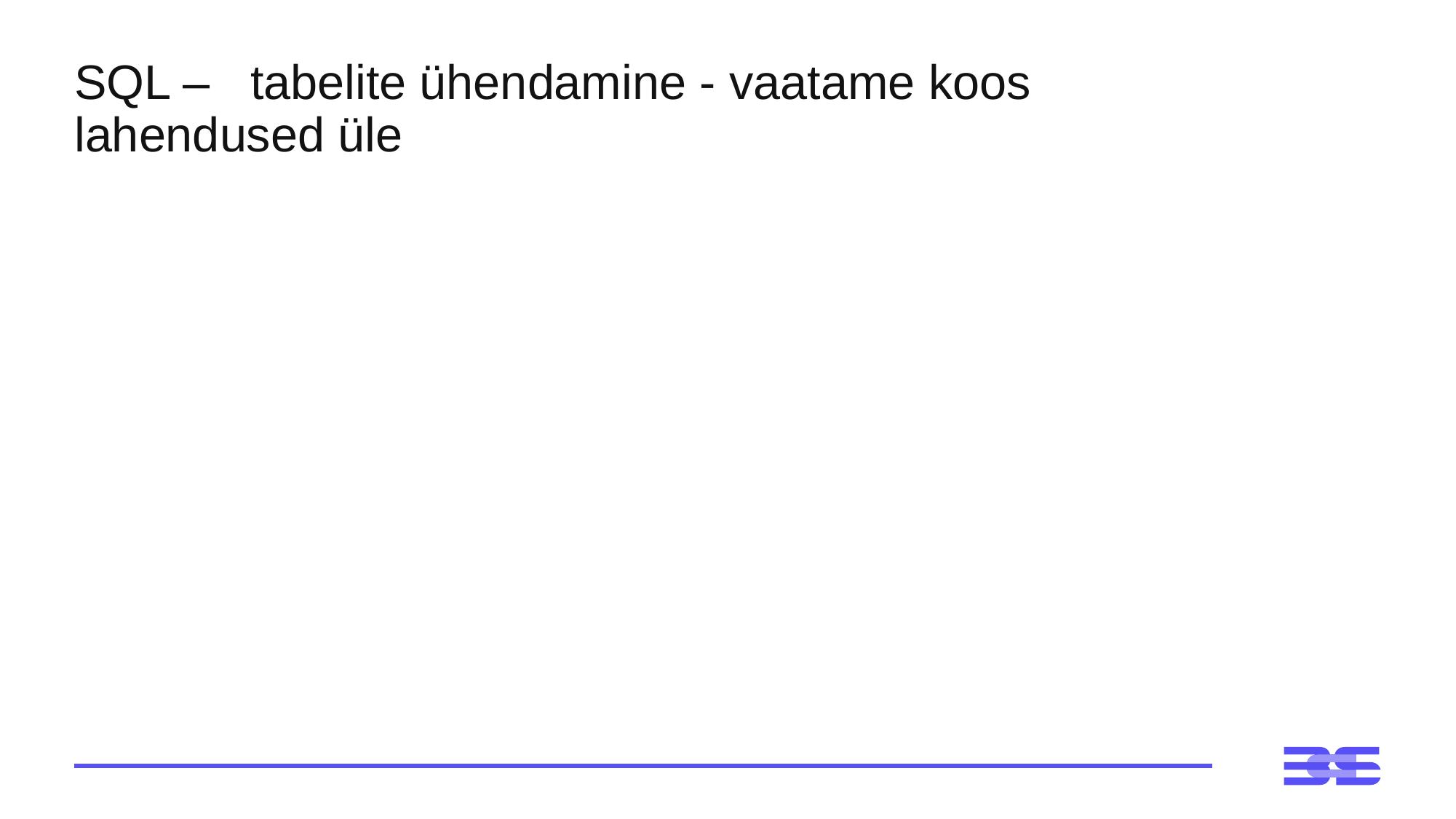

# SQL –   tabelite ühendamine - vaatame koos lahendused üle